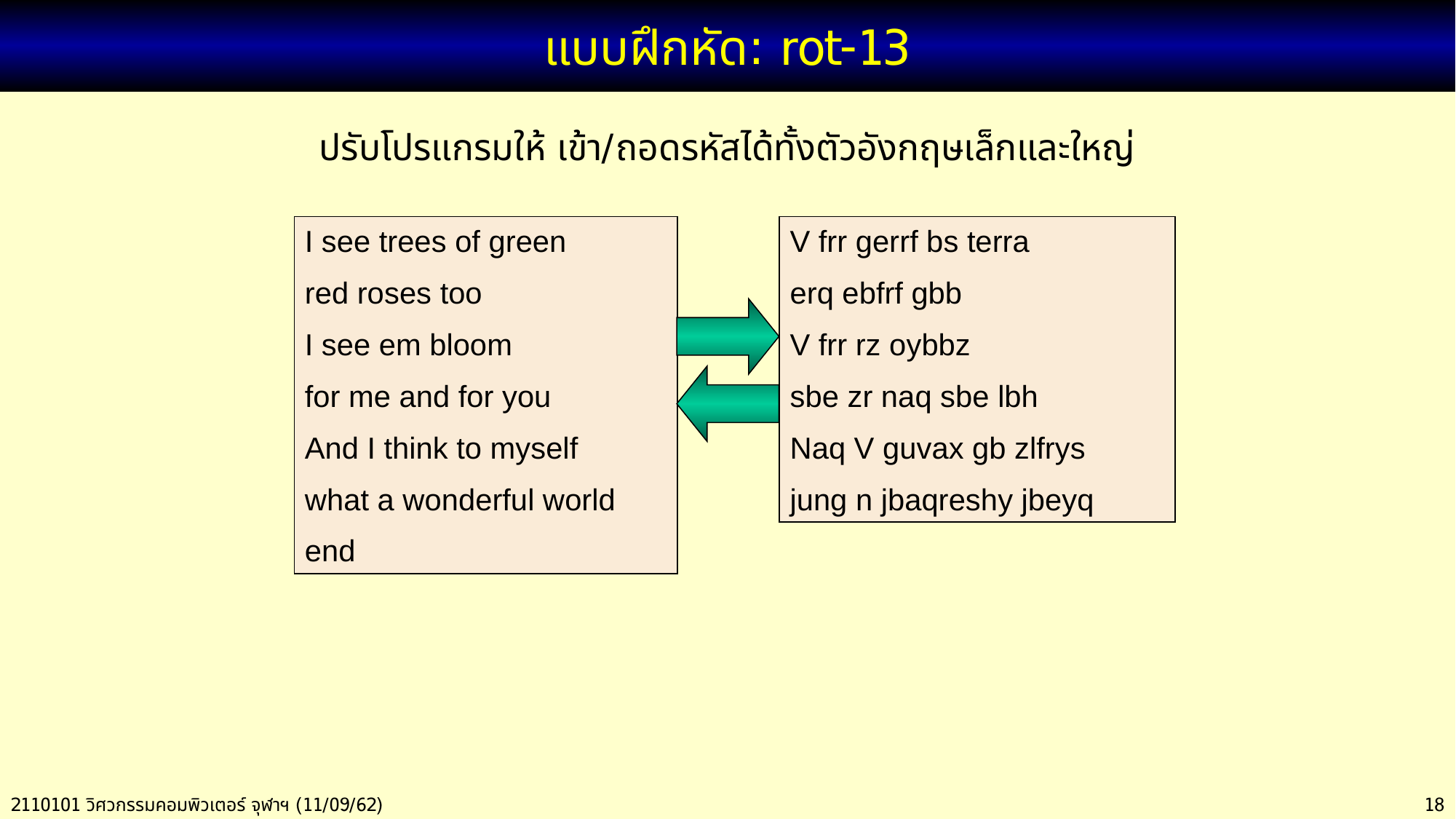

# แบบฝึกหัด: rot-13
ปรับโปรแกรมให้ เข้า/ถอดรหัสได้ทั้งตัวอังกฤษเล็กและใหญ่
I see trees of green
red roses too
I see em bloom
for me and for you
And I think to myself
what a wonderful world
end
V frr gerrf bs terra
erq ebfrf gbb
V frr rz oybbz
sbe zr naq sbe lbh
Naq V guvax gb zlfrys
jung n jbaqreshy jbeyq